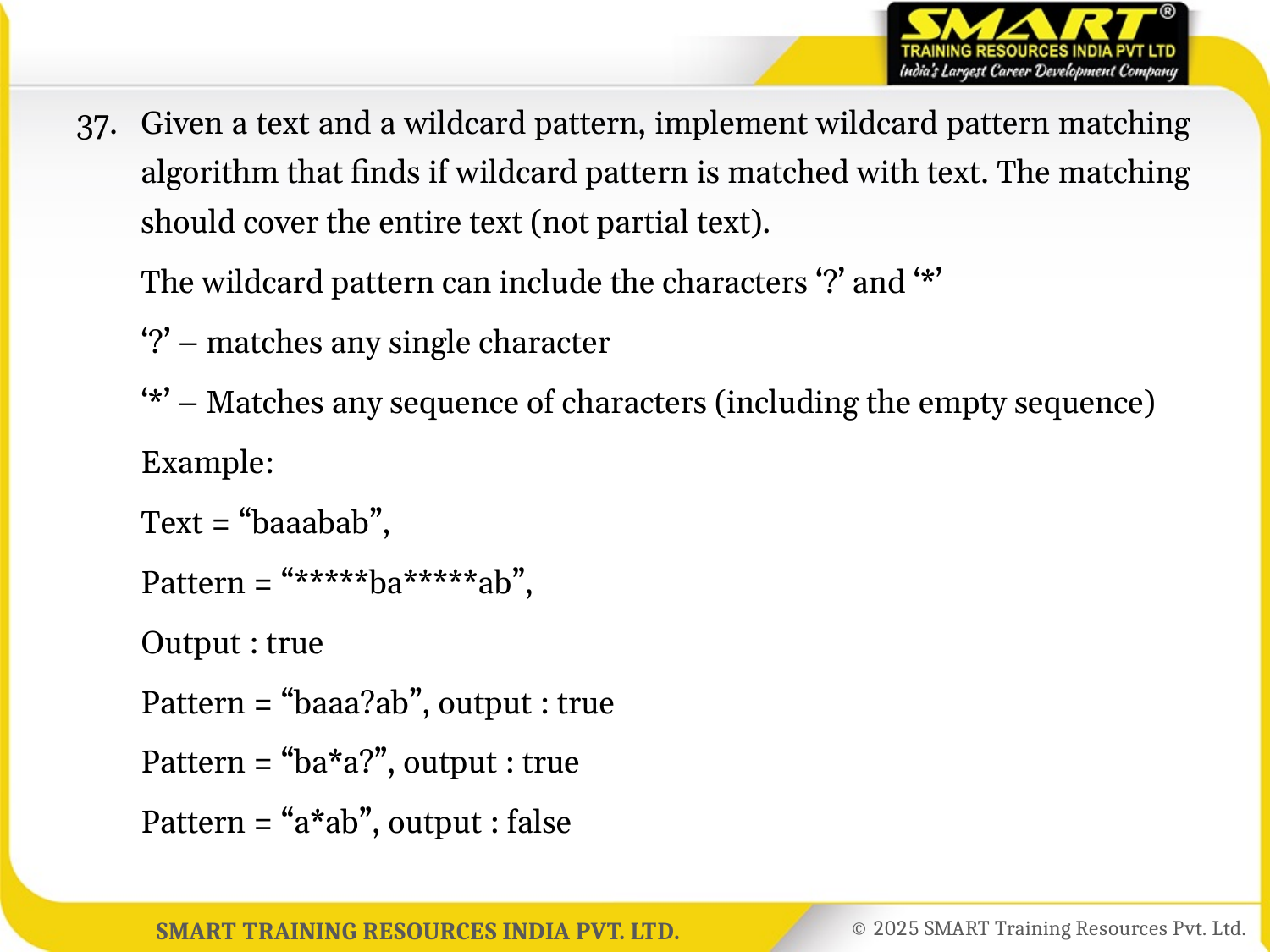

37.	Given a text and a wildcard pattern, implement wildcard pattern matching algorithm that finds if wildcard pattern is matched with text. The matching should cover the entire text (not partial text).
	The wildcard pattern can include the characters ‘?’ and ‘*’
	‘?’ – matches any single character
	‘*’ – Matches any sequence of characters (including the empty sequence)
	Example:
	Text = “baaabab”,
	Pattern = “*****ba*****ab”,
	Output : true
	Pattern = “baaa?ab”, output : true
	Pattern = “ba*a?”, output : true
	Pattern = “a*ab”, output : false